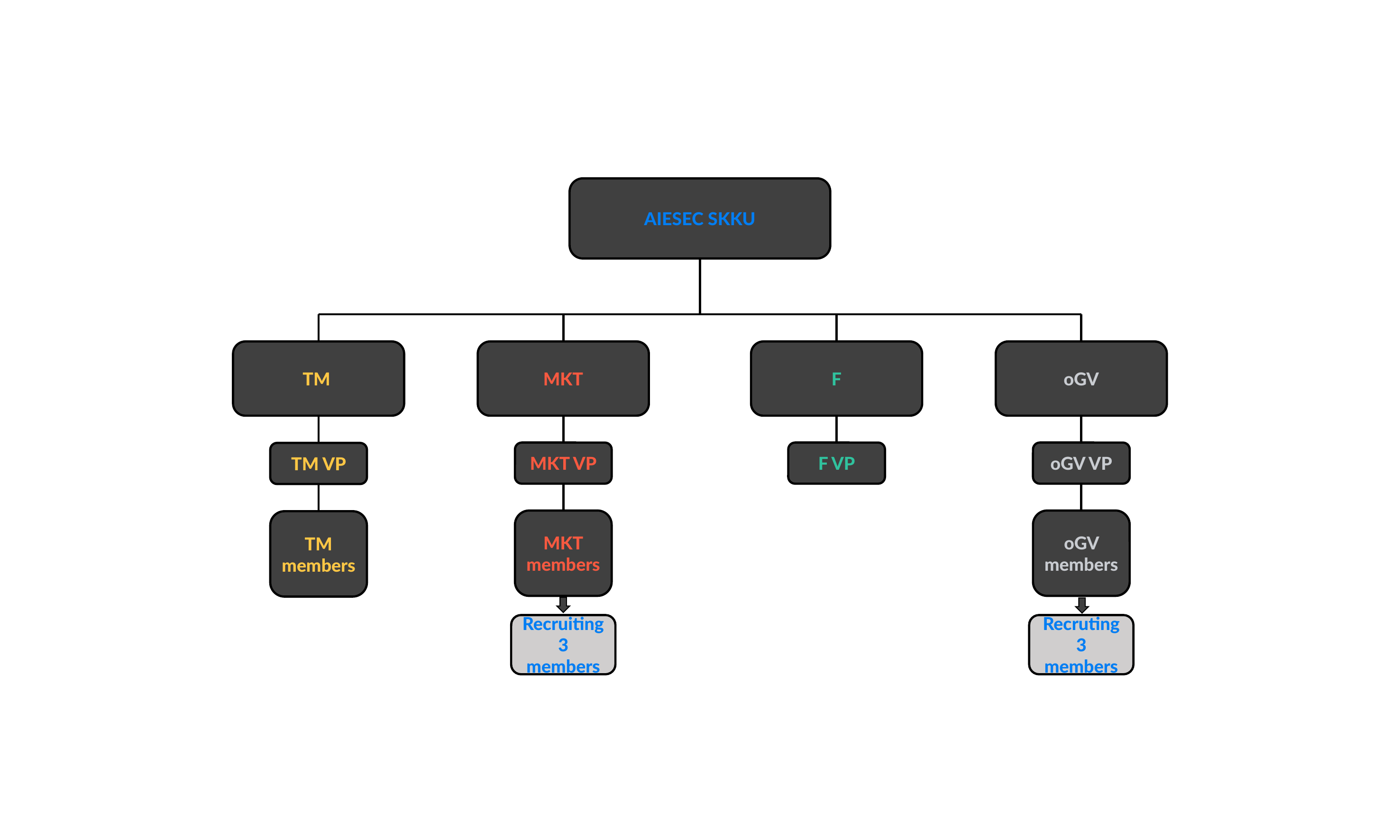

AIESEC SKKU
TM
MKT
F
oGV
MKT VP
F VP
oGV VP
TM VP
MKT
members
oGV members
TM members

Recruiting 3 members
Recruting 3 members